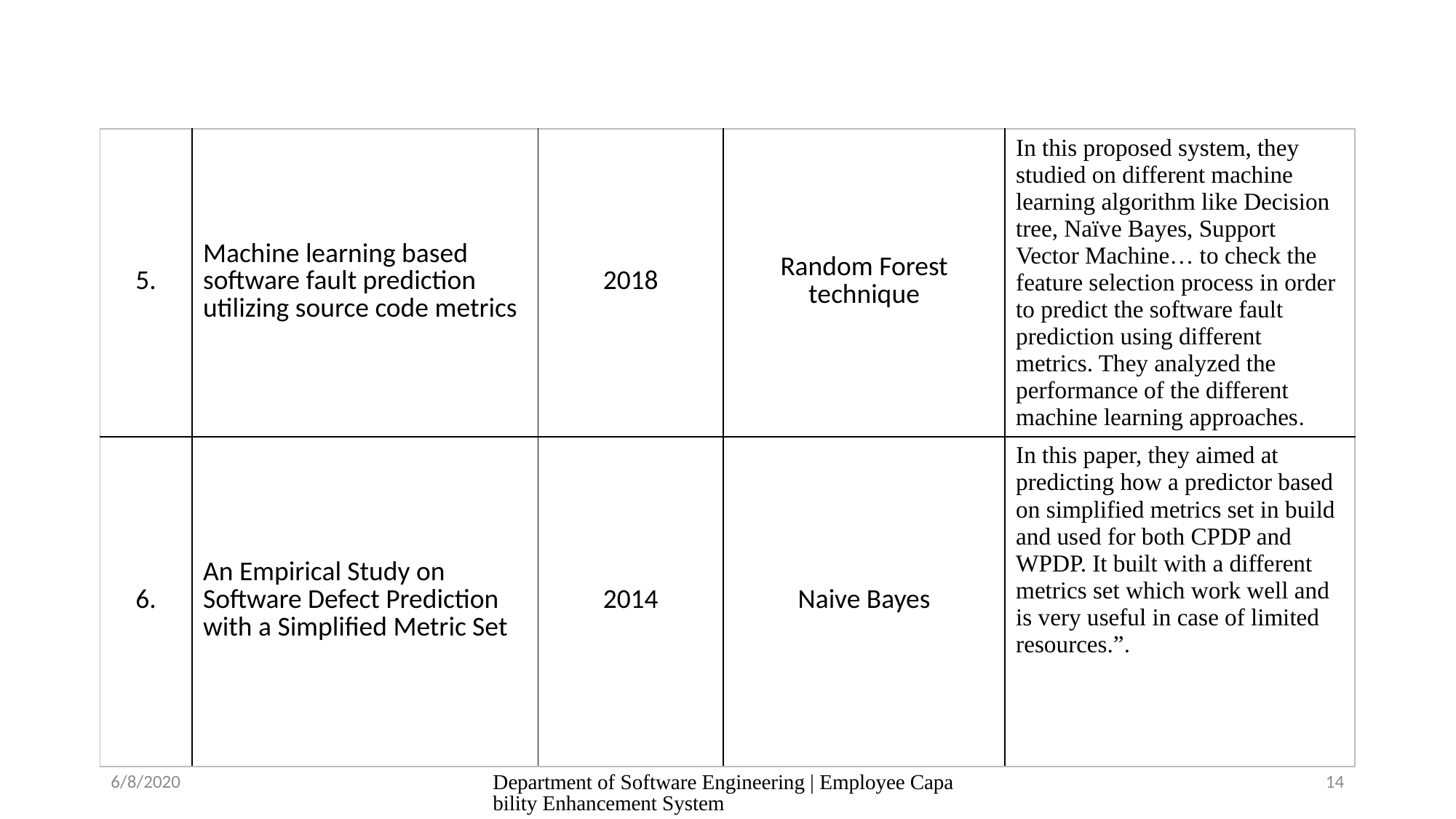

| 5. | Machine learning based software fault prediction utilizing source code metrics | 2018 | Random Forest technique | In this proposed system, they studied on different machine learning algorithm like Decision tree, Naïve Bayes, Support Vector Machine… to check the feature selection process in order to predict the software fault prediction using different metrics. They analyzed the performance of the different machine learning approaches. |
| --- | --- | --- | --- | --- |
| 6. | An Empirical Study on Software Defect Prediction with a Simplified Metric Set | 2014 | Naive Bayes | In this paper, they aimed at predicting how a predictor based on simplified metrics set in build and used for both CPDP and WPDP. It built with a different metrics set which work well and is very useful in case of limited resources.”. |
6/8/2020
Department of Software Engineering | Employee Capability Enhancement System
14